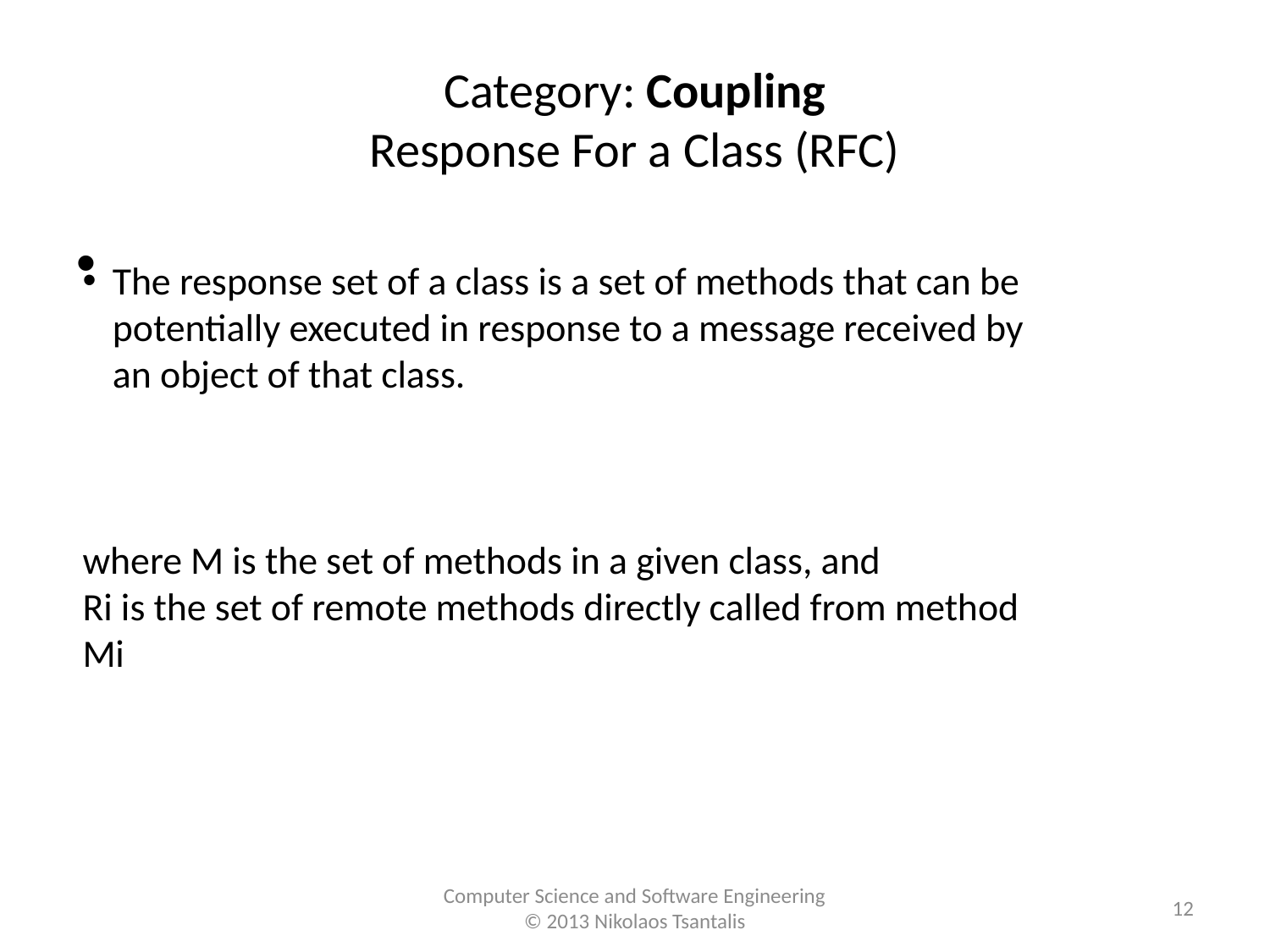

Category: Coupling
Response For a Class (RFC)

The response set of a class is a set of methods that can be potentially executed in response to a message received by an object of that class.

where M is the set of methods in a given class, and
Ri is the set of remote methods directly called from method Mi
12